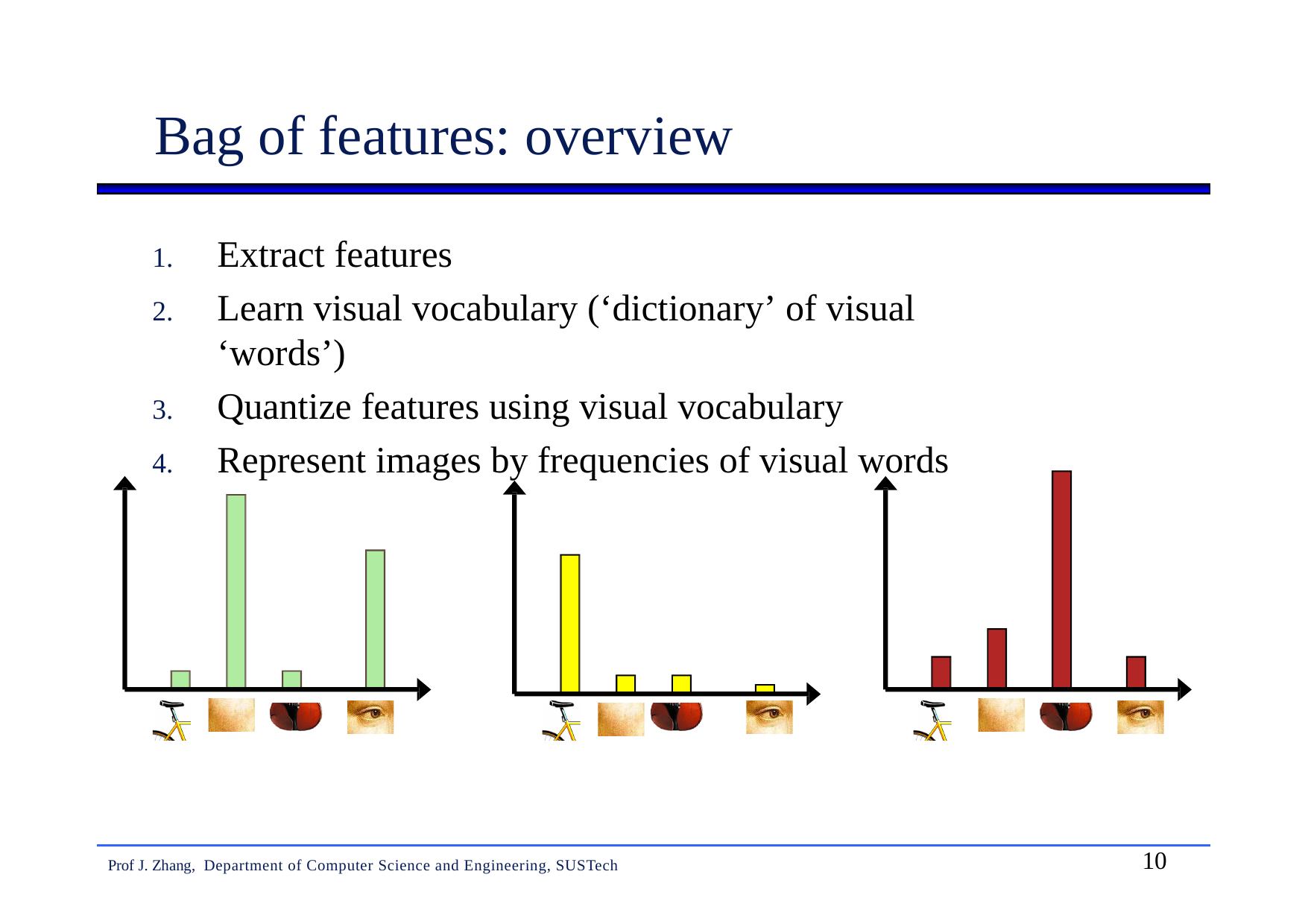

# Bag of features: overview
Extract features
Learn visual vocabulary (‘dictionary’ of visual ‘words’)
Quantize features using visual vocabulary
Represent images by frequencies of visual words

10

Prof J. Zhang,  Department of Computer Science and Engineering, SUSTech